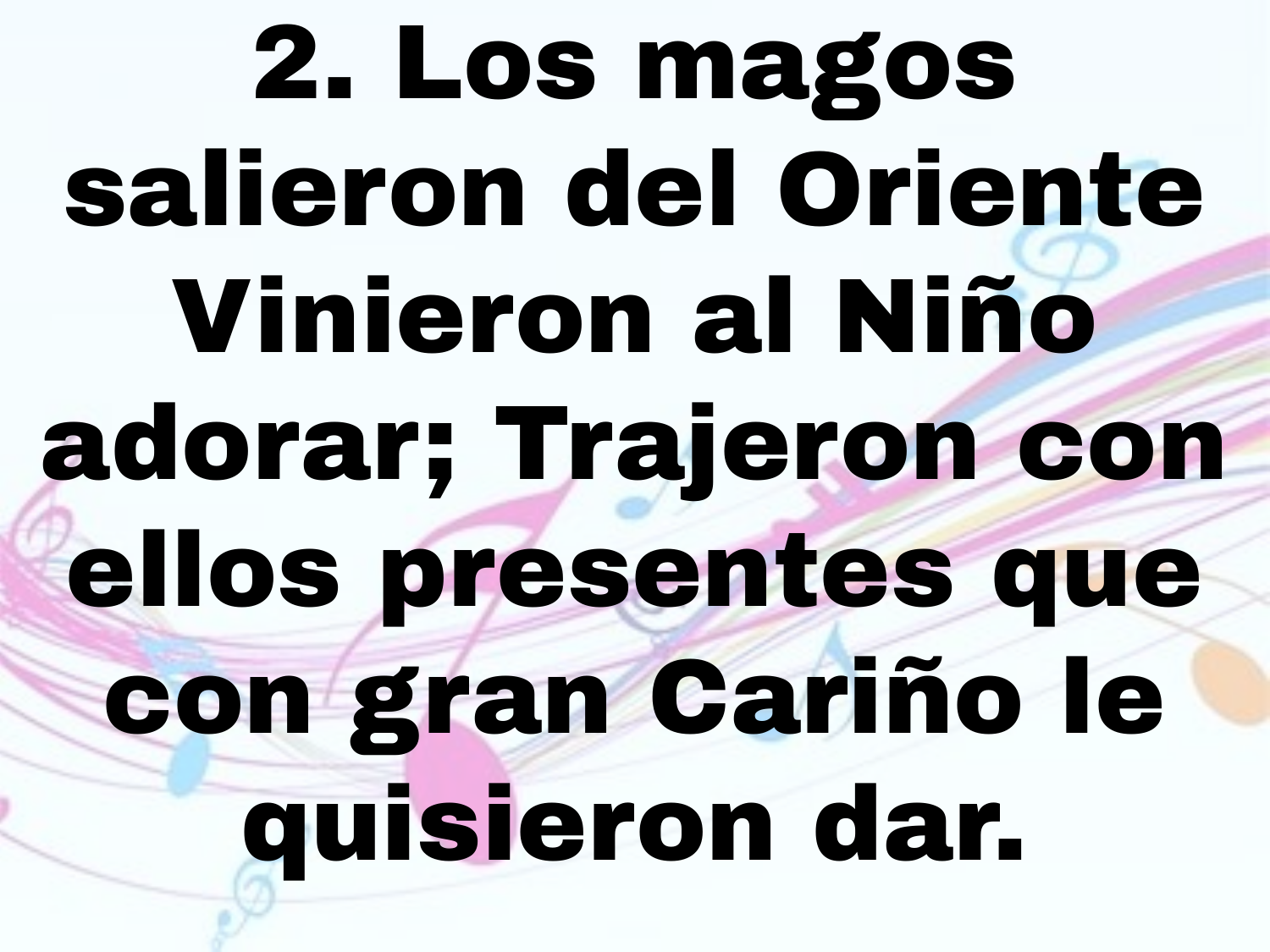

2. Los magos salieron del Oriente
Vinieron al Niño adorar; Trajeron con ellos presentes que con gran Cariño le quisieron dar.